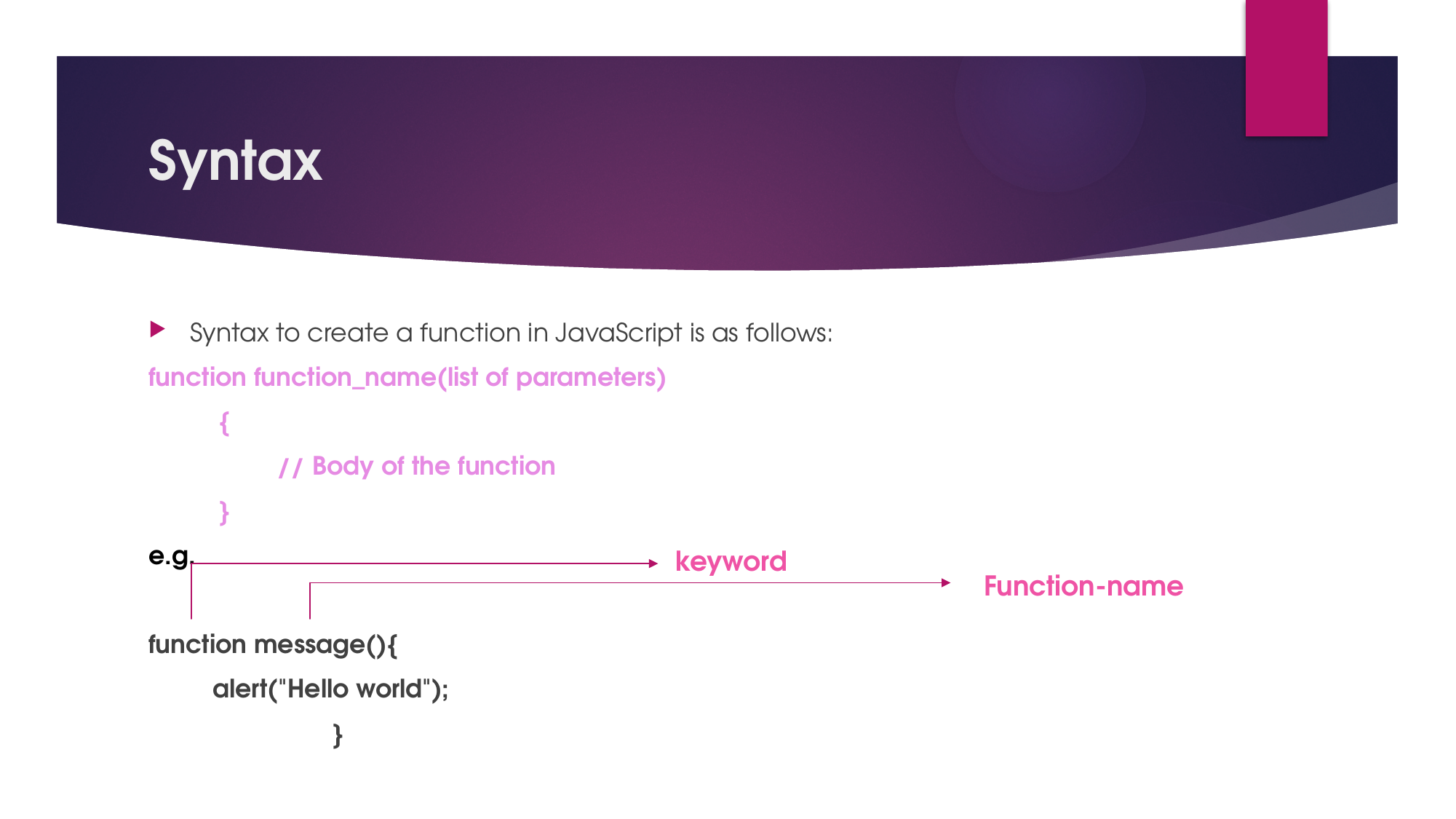

# Syntax
Syntax to create a function in JavaScript is as follows:
function function_name(list of parameters)
          {
                  // Body of the function
          }
e.g.

function message(){
         alert("Hello world");
                          }

keyword
Function-name